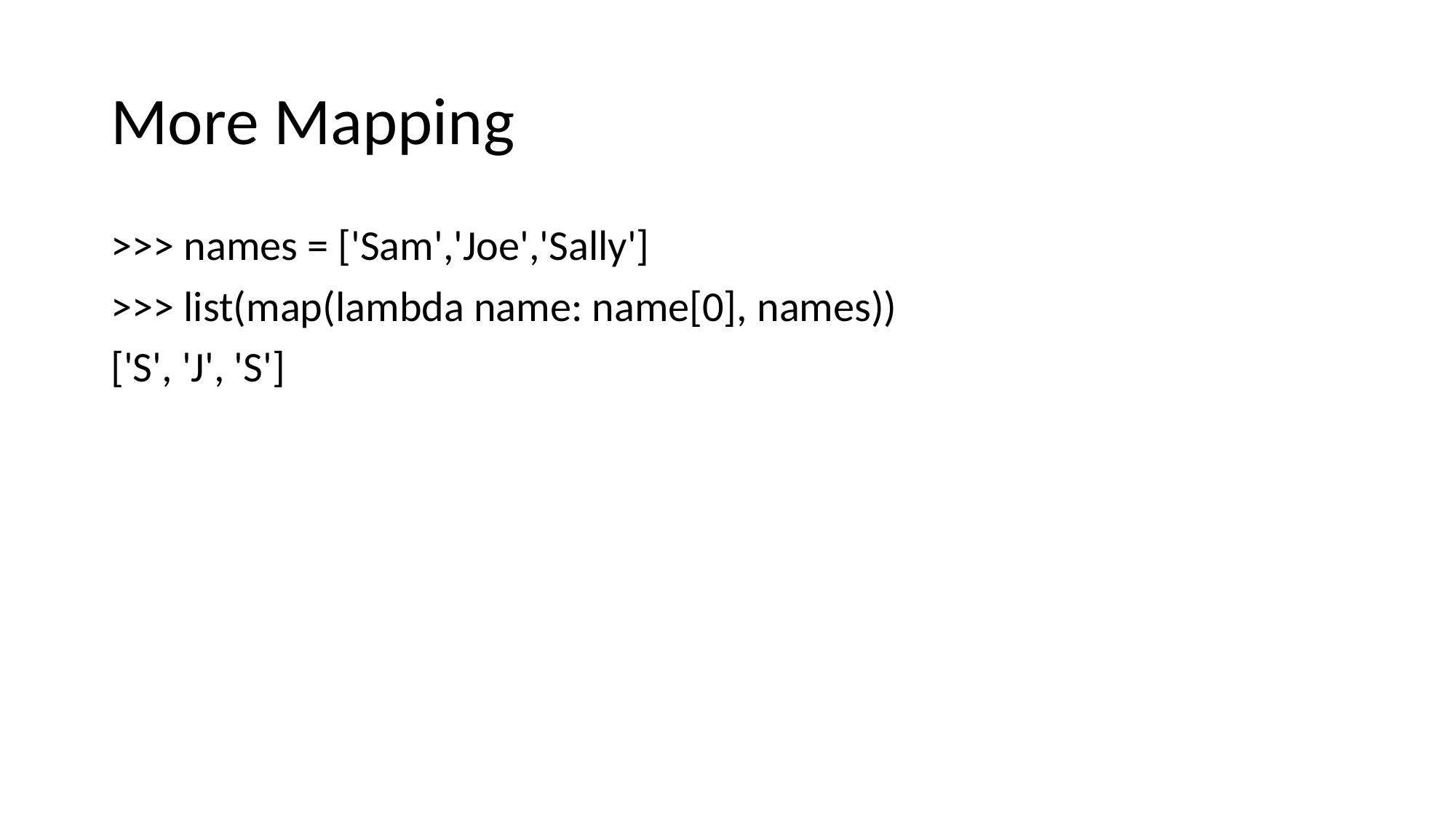

# More Mapping
>>> names = ['Sam','Joe','Sally']
>>> list(map(lambda name: name[0], names))
['S', 'J', 'S']